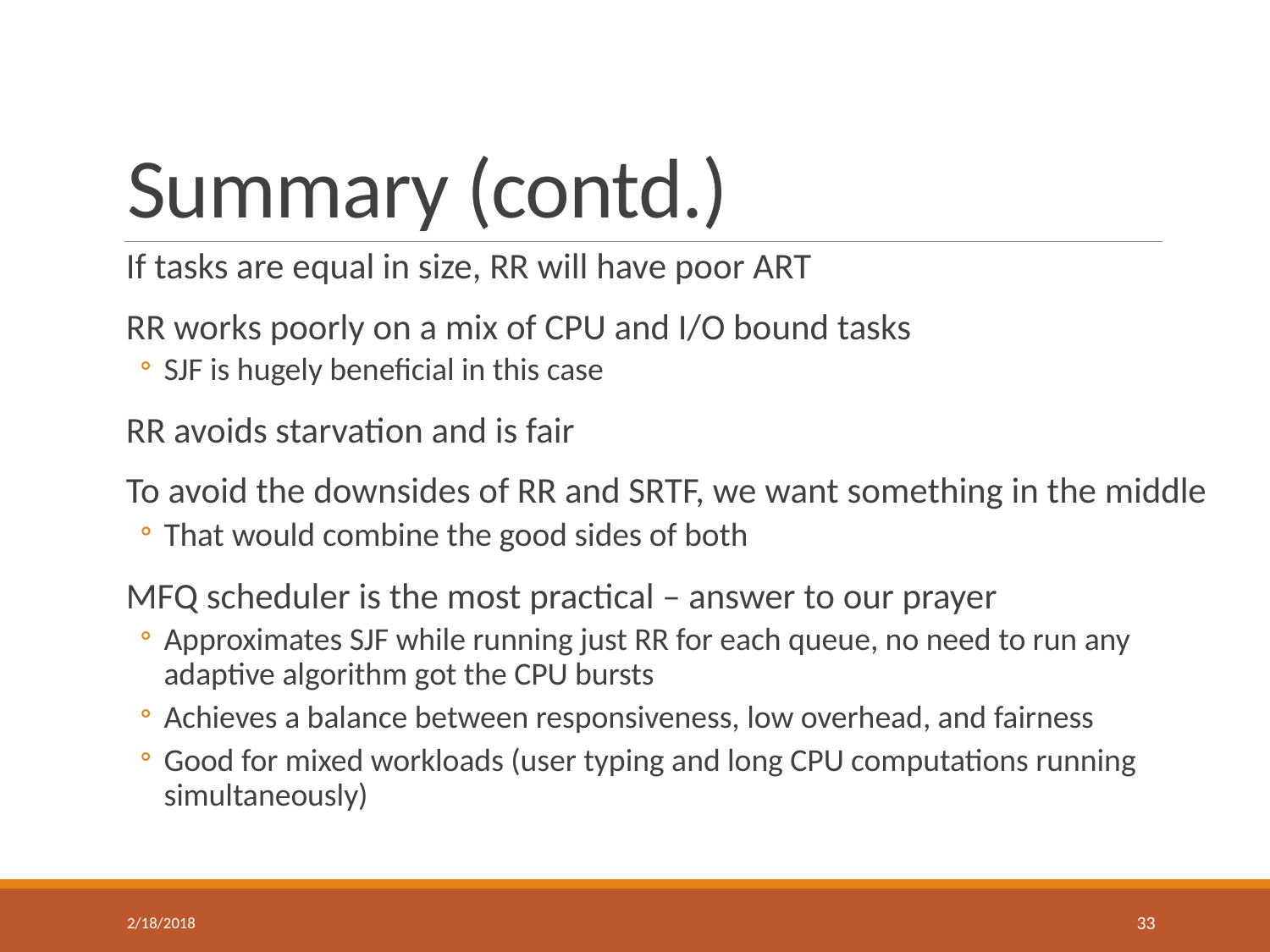

# Summary (contd.)
If tasks are equal in size, RR will have poor ART
RR works poorly on a mix of CPU and I/O bound tasks
SJF is hugely beneficial in this case
RR avoids starvation and is fair
To avoid the downsides of RR and SRTF, we want something in the middle
That would combine the good sides of both
MFQ scheduler is the most practical – answer to our prayer
Approximates SJF while running just RR for each queue, no need to run any adaptive algorithm got the CPU bursts
Achieves a balance between responsiveness, low overhead, and fairness
Good for mixed workloads (user typing and long CPU computations running simultaneously)

2/18/2018
33